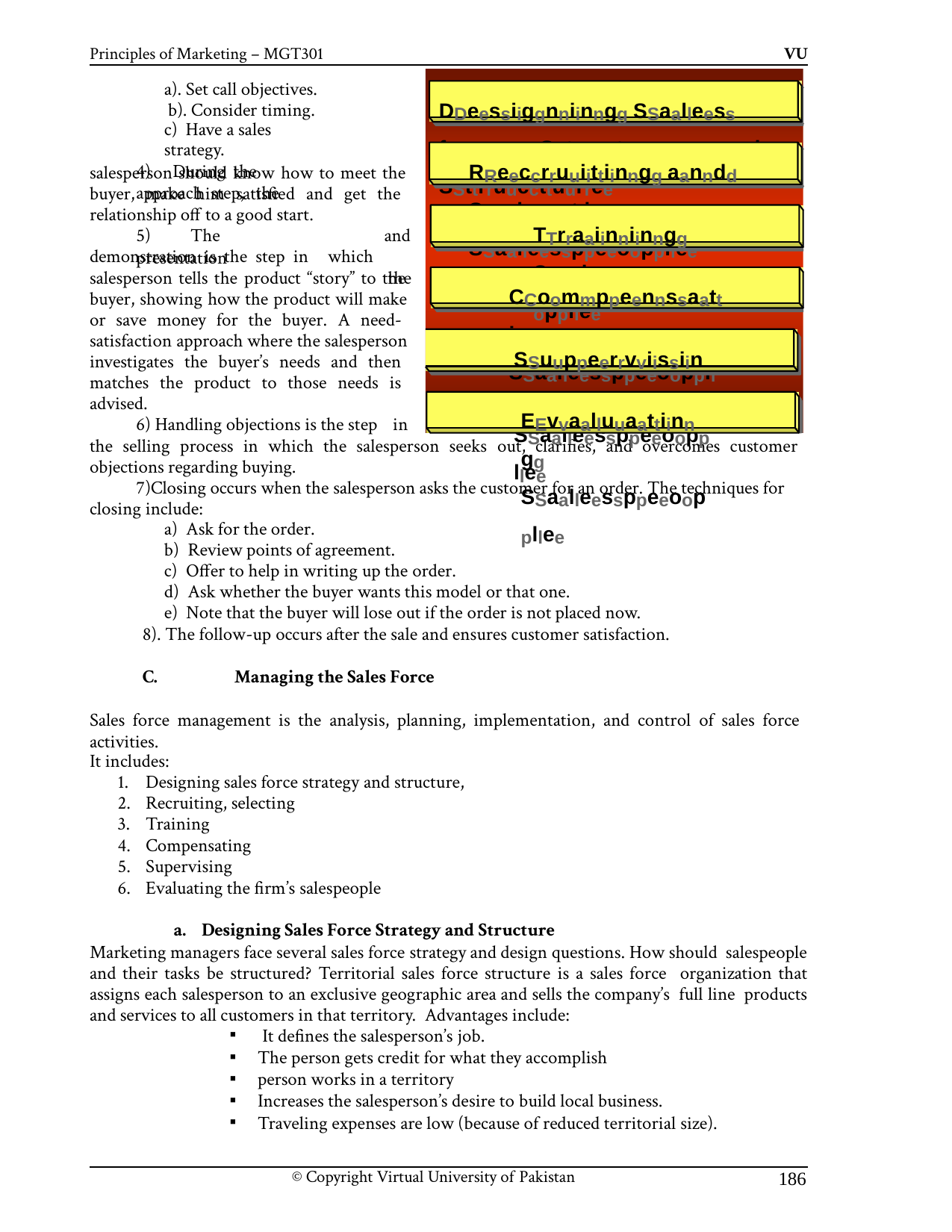

Principles of Marketing – MGT301
VU

a). Set call objectives.  b). Consider timing.
c)  Have a sales strategy.
4)	During  the  approach  step,  the

DDeessiiggnniinngg SSaalleess ffoorrccee SSttrraatteeggyy aanndd SSttrruuccttuurree

RReeccrruuiittiinngg aanndd SSeelleeccttiinngg SSaalleessppeeooppllee
salesperson should know how to meet the  buyer, make him satisfied and get the  relationship off to a good start.

TTrraaiinniinngg SSaalleessppeeooppllee
5)	The	presentation
and  the

demonstration  is  the  step  in    which

salesperson tells the product “story” to the  buyer, showing how the product will make  or save money for the buyer. A need-  satisfaction approach where the salesperson  investigates the buyer’s needs and then  matches the product to those needs is  advised.
6) Handling objections is the step   in

CCoommppeennssaattiinngg SSaalleessppeeooppllee

SSuuppeerrvviissiinngg SSaalleessppeeooppllee

EEvvaalluuaattiinngg SSaalleessppeeooppllee

the selling process in which the salesperson seeks out, clarifies, and overcomes customer  objections regarding buying.
Closing occurs when the salesperson asks the customer for an order. The techniques for  closing include:
Ask for the order.
Review points of agreement.
Offer to help in writing up the order.
Ask whether the buyer wants this model or that one.
Note that the buyer will lose out if the order is not placed now.
8). The follow-up occurs after the sale and ensures customer satisfaction.

C.	Managing the Sales Force

Sales force management is the analysis, planning, implementation, and control of sales force  activities.
It includes:
Designing sales force strategy and structure,
Recruiting, selecting
Training
Compensating
Supervising
Evaluating the firm’s salespeople

Designing Sales Force Strategy and Structure
Marketing managers face several sales force strategy and design questions. How should  salespeople and their tasks be structured? Territorial sales force structure is a sales force  organization that assigns each salesperson to an exclusive geographic area and sells the company’s  full line  products and services to all customers in that territory.  Advantages include:
It defines the salesperson’s job.
The person gets credit for what they accomplish
person works in a territory
Increases the salesperson’s desire to build local business.
Traveling expenses are low (because of reduced territorial size).
© Copyright Virtual University of Pakistan
186